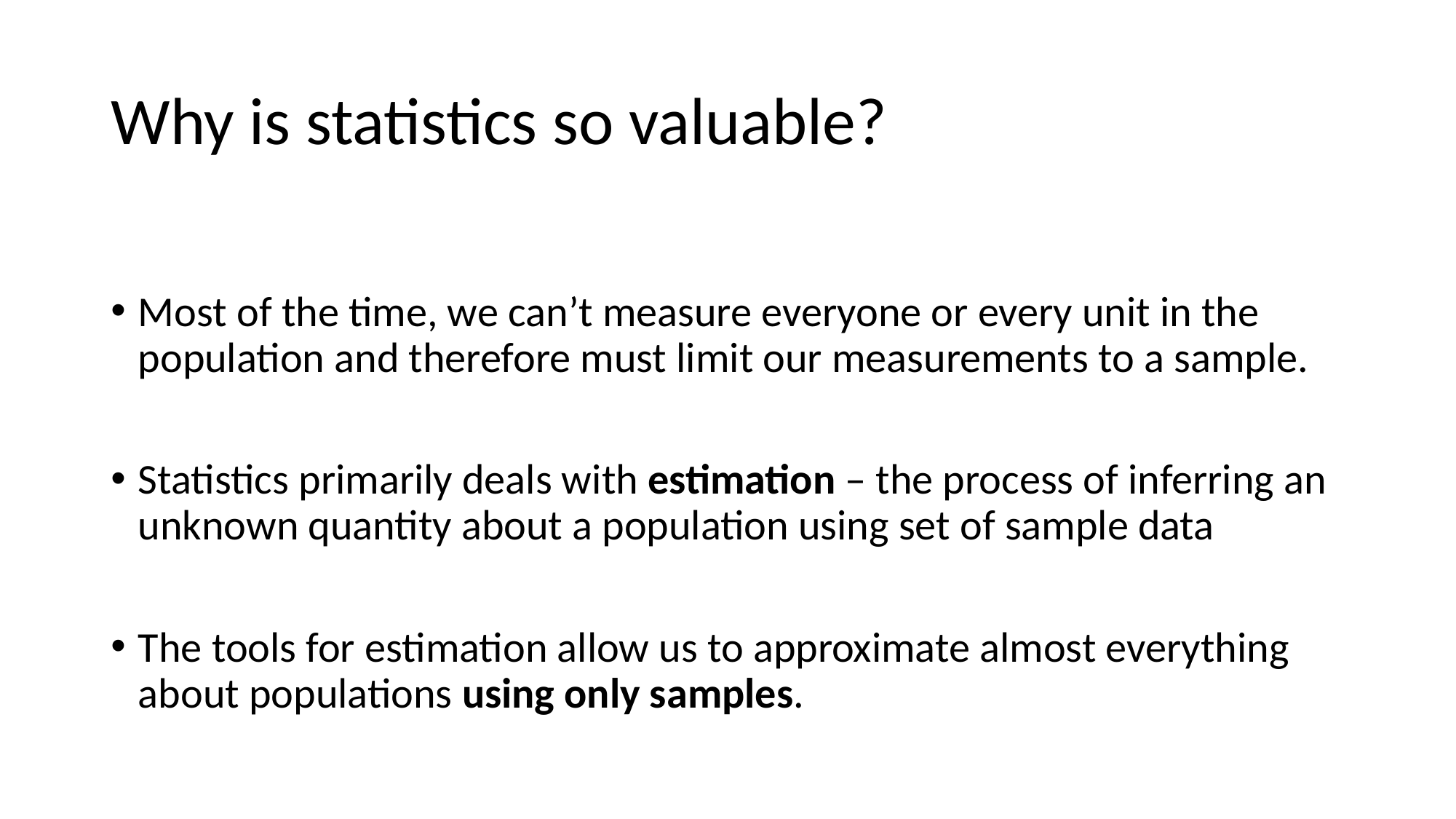

# Why is statistics so valuable?

Most of the time, we can’t measure everyone or every unit in the population and therefore must limit our measurements to a sample.

Statistics primarily deals with estimation – the process of inferring an unknown quantity about a population using set of sample data

The tools for estimation allow us to approximate almost everything about populations using only samples.